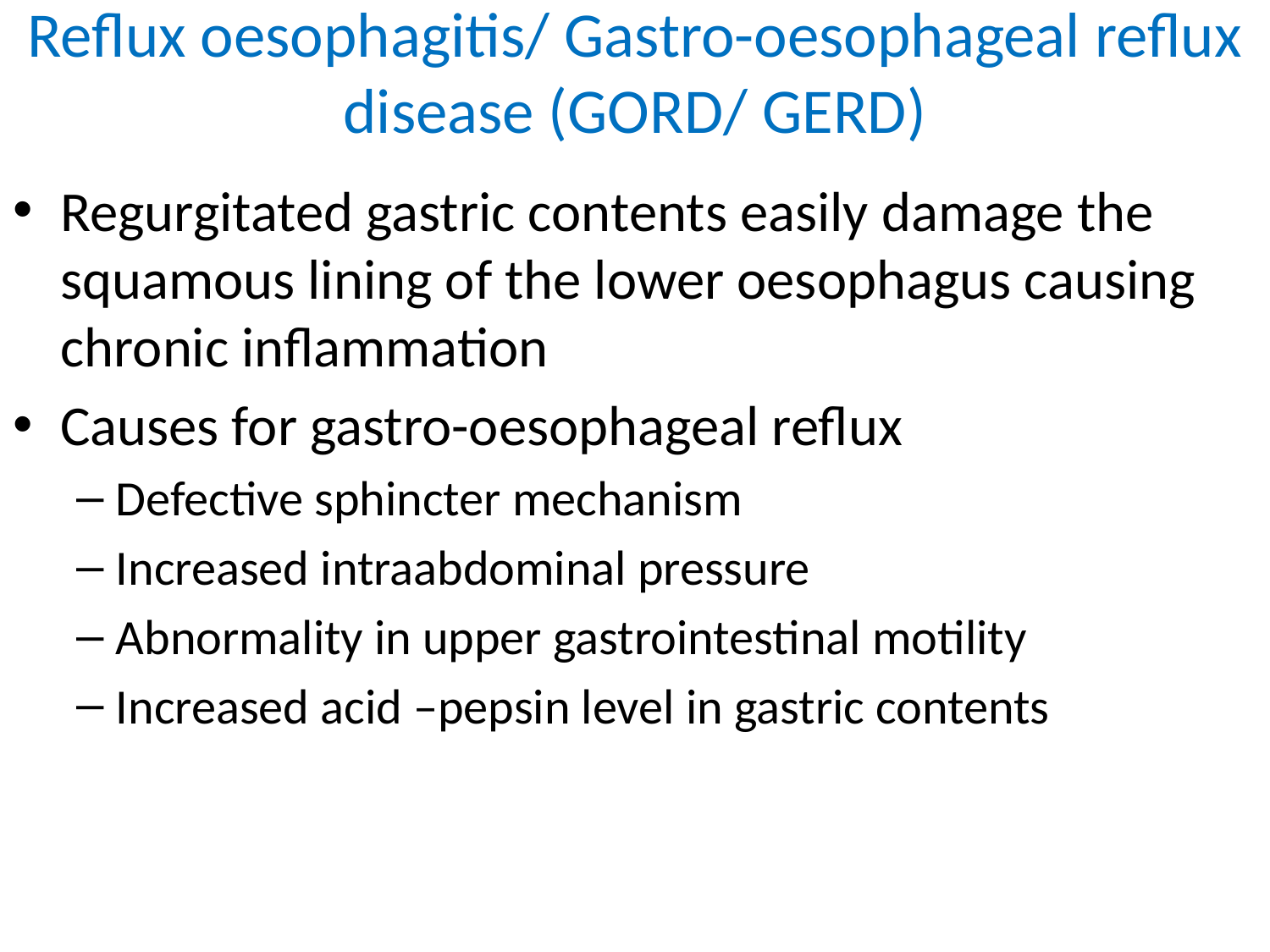

# Reflux oesophagitis/ Gastro-oesophageal reflux disease (GORD/ GERD)
Regurgitated gastric contents easily damage the squamous lining of the lower oesophagus causing chronic inflammation
Causes for gastro-oesophageal reflux
Defective sphincter mechanism
Increased intraabdominal pressure
Abnormality in upper gastrointestinal motility
Increased acid –pepsin level in gastric contents